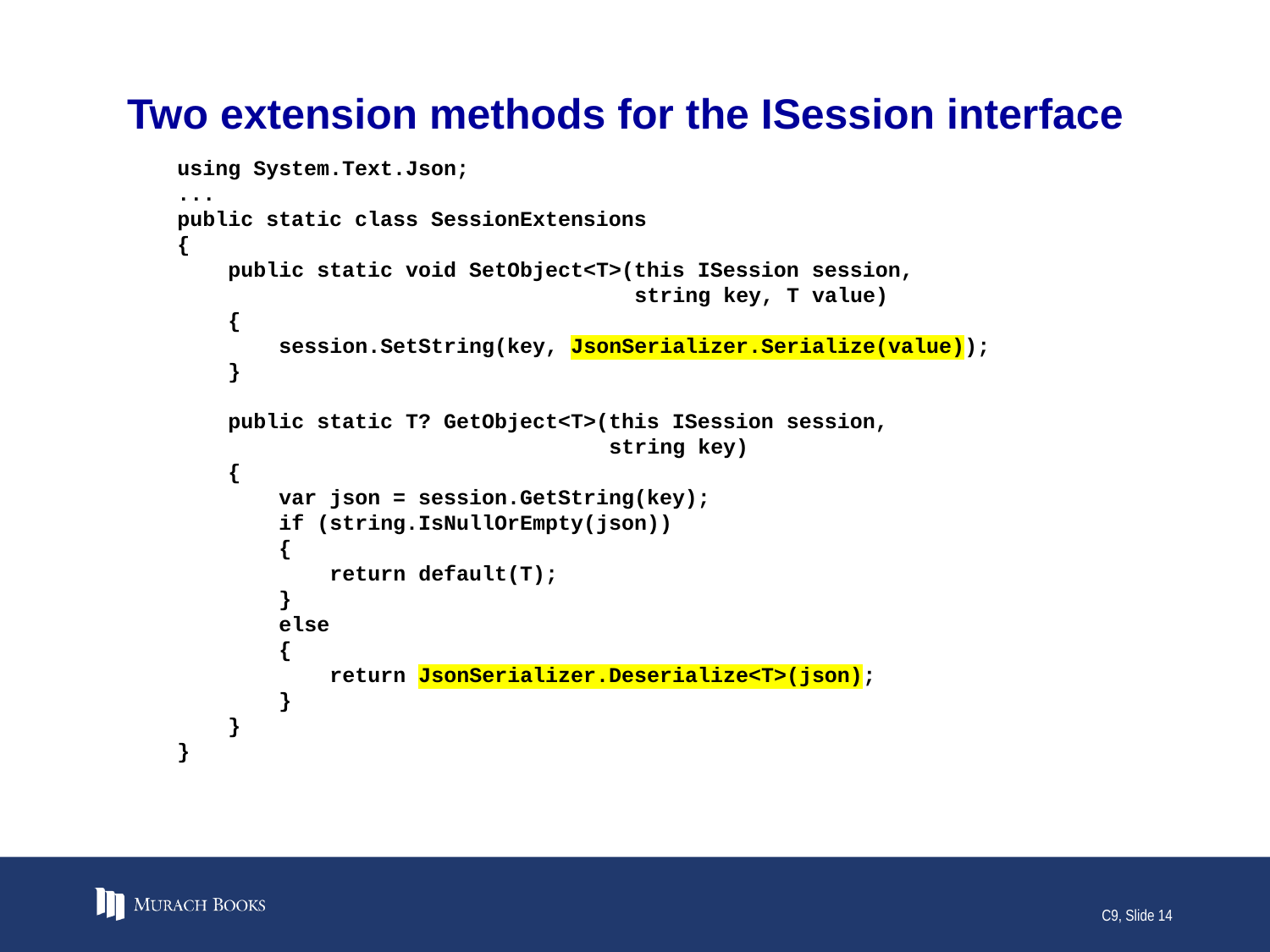

# Two extension methods for the ISession interface
using System.Text.Json;
...
public static class SessionExtensions
{
    public static void SetObject<T>(this ISession session,
                                    string key, T value)
    {
        session.SetString(key, JsonSerializer.Serialize(value));
    }

    public static T? GetObject<T>(this ISession session,
                                  string key)
    {
        var json = session.GetString(key);
        if (string.IsNullOrEmpty(json))
        {
            return default(T);
        }
        else
        {
            return JsonSerializer.Deserialize<T>(json);
        }
    }
}

C9, Slide 14